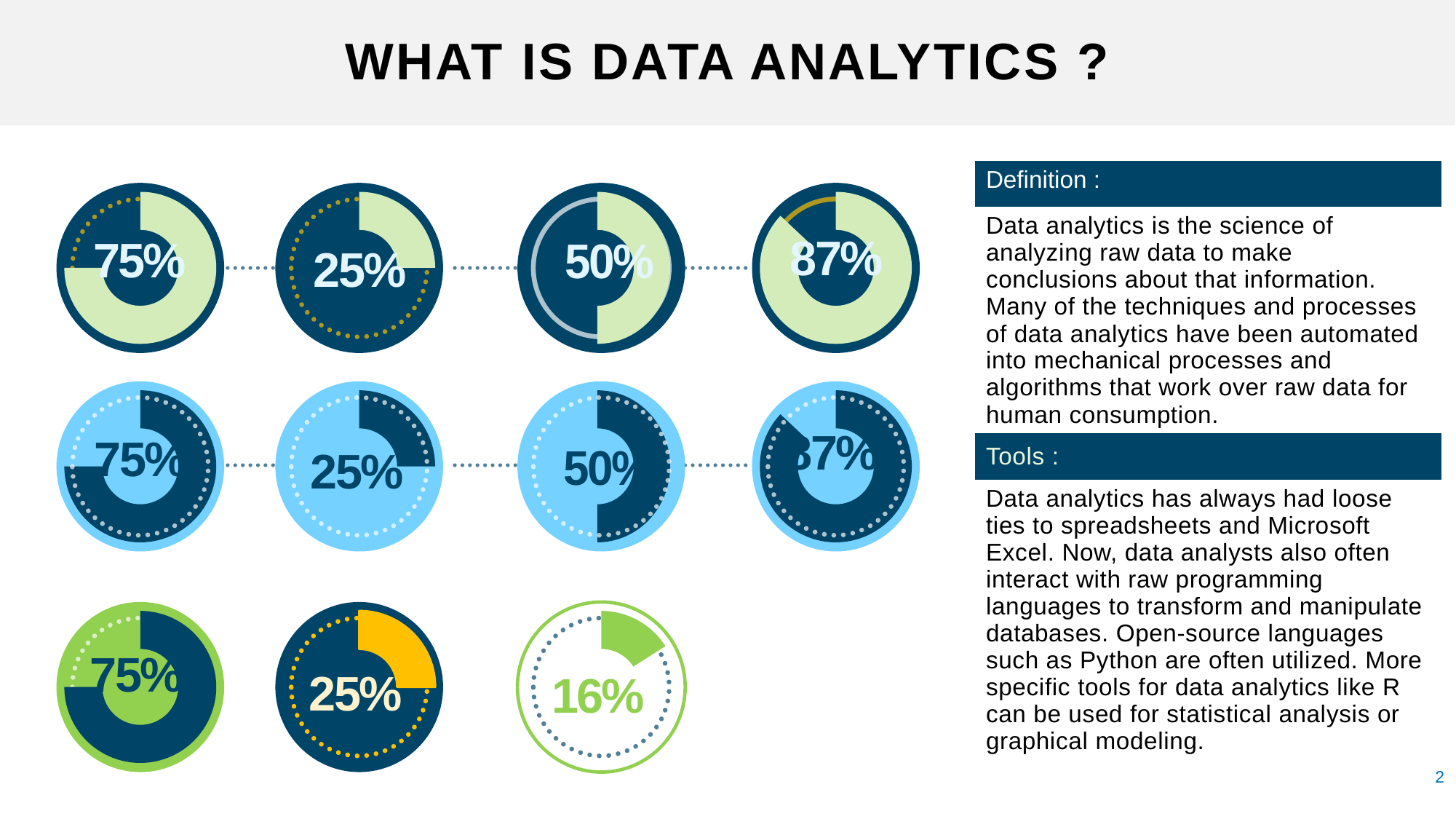

# WHAT IS DATA ANALYTICS ?
| Definition : |
| --- |
| Data analytics is the science of analyzing raw data to make conclusions about that information. Many of the techniques and processes of data analytics have been automated into mechanical processes and algorithms that work over raw data for human consumption. |
| Tools : |
| Data analytics has always had loose ties to spreadsheets and Microsoft Excel. Now, data analysts also often interact with raw programming languages to transform and manipulate databases. Open-source languages such as Python are often utilized. More specific tools for data analytics like R can be used for statistical analysis or graphical modeling. |

### Chart

| Category | Sales |
|---|---|
| Enter your Number | 0.75 |
| Formual =100% -B2 | 0.25 |

### Chart

| Category | Sales |
|---|---|
| Enter your Number | 0.25 |
| Formual =100%-B2 | 0.75 |

### Chart

| Category | Sales |
|---|---|
| Enter your Number | 0.5 |
| Formual =100%-B2 | 0.5 |

### Chart

| Category | Sales |
|---|---|
| Enter your Number | 0.87 |
| Formual =100%-B2 | 0.13 |

### Chart

| Category | Sales |
|---|---|
| Enter your Number | 0.75 |
| Formual =100%-B2 | 0.25 |

### Chart

| Category | Sales |
|---|---|
| Enter your Number | 0.25 |
| Formual =100%-B2 | 0.75 |

### Chart

| Category | Sales |
|---|---|
| Enter your Number | 0.5 |
| Formual =100%-B2 | 0.5 |

### Chart

| Category | Sales |
|---|---|
| Enter your Number | 0.87 |
| Formual =100%-B2 | 0.13 |

### Chart

| Category | Sales |
|---|---|
| Enter your Number | 0.75 |
| Formual =100%-B2 | 0.25 |

### Chart

| Category | Sales |
|---|---|
| Enter your Number | 0.25 |
| Formual =100%-B2 | 0.75 |

### Chart

| Category | Sales |
|---|---|
| Enter your Number | 0.16 |
| Formual =100%-B2 | 0.84 |

2